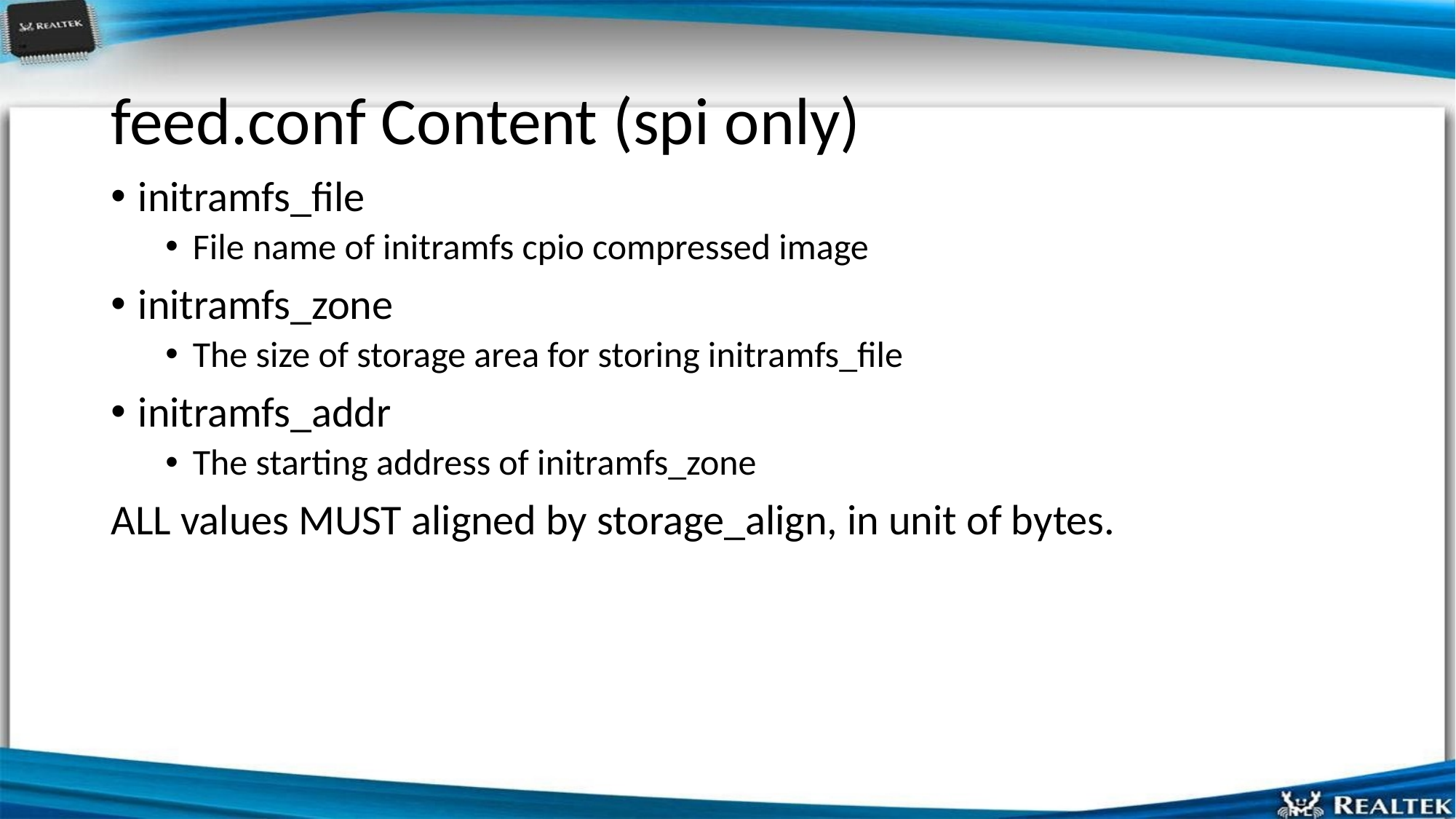

# feed.conf Content (spi only)
initramfs_file
File name of initramfs cpio compressed image
initramfs_zone
The size of storage area for storing initramfs_file
initramfs_addr
The starting address of initramfs_zone
ALL values MUST aligned by storage_align, in unit of bytes.